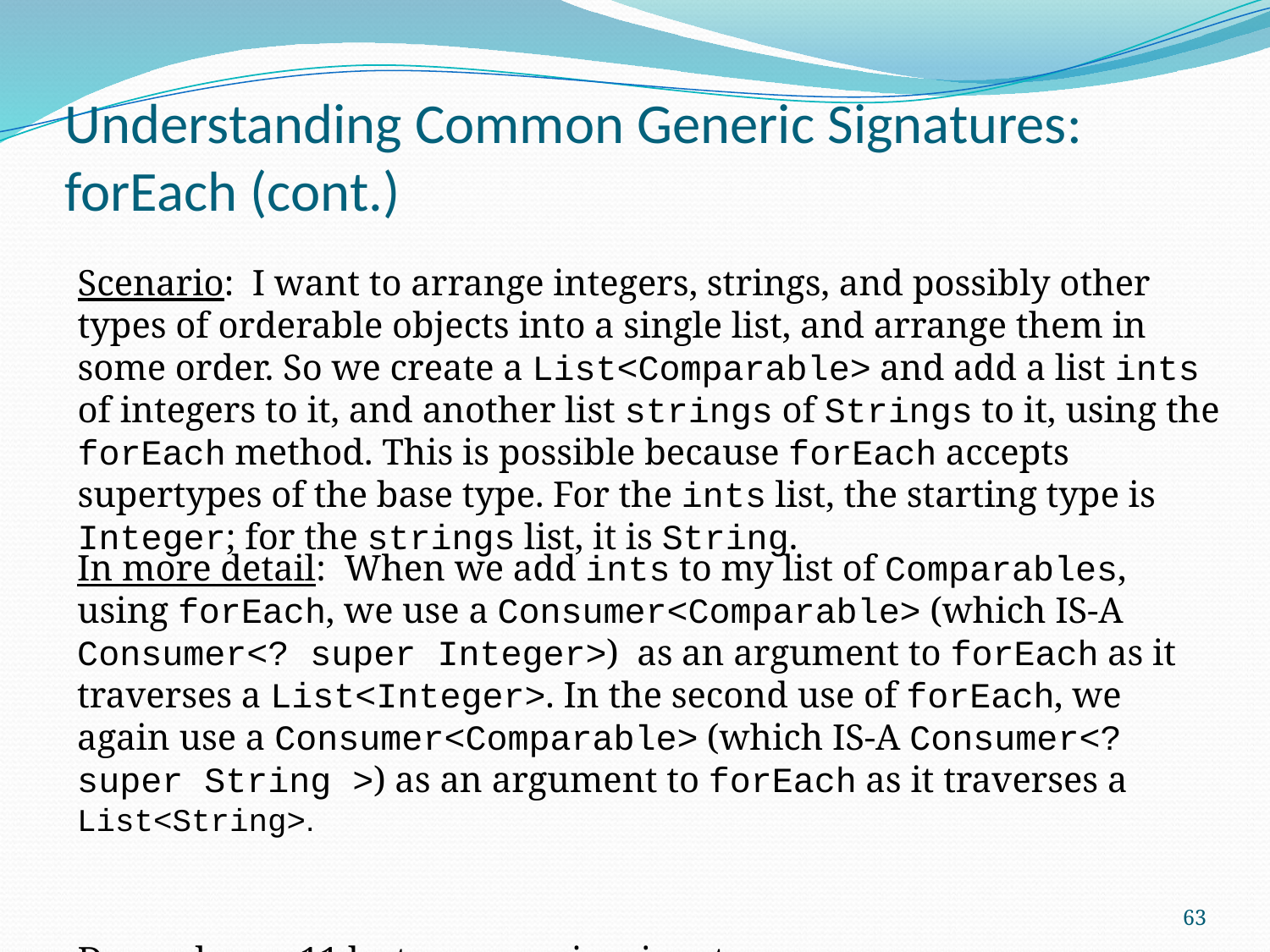

# Understanding Common Generic Signatures: forEach (cont.)
Scenario:  I want to arrange integers, strings, and possibly other types of orderable objects into a single list, and arrange them in some order. So we create a List<Comparable> and add a list ints of integers to it, and another list strings of Strings to it, using the forEach method. This is possible because forEach accepts supertypes of the base type. For the ints list, the starting type is Integer; for the strings list, it is String.

Demo: lesson11.lecture.generics.signatures

In more detail:  When we add ints to my list of Comparables, using forEach, we use a Consumer<Comparable> (which IS-A  Consumer<? super Integer>)  as an argument to forEach as it traverses a List<Integer>. In the second use of forEach, we again use a Consumer<Comparable> (which IS-A Consumer<? super String >) as an argument to forEach as it traverses a List<String>.

63